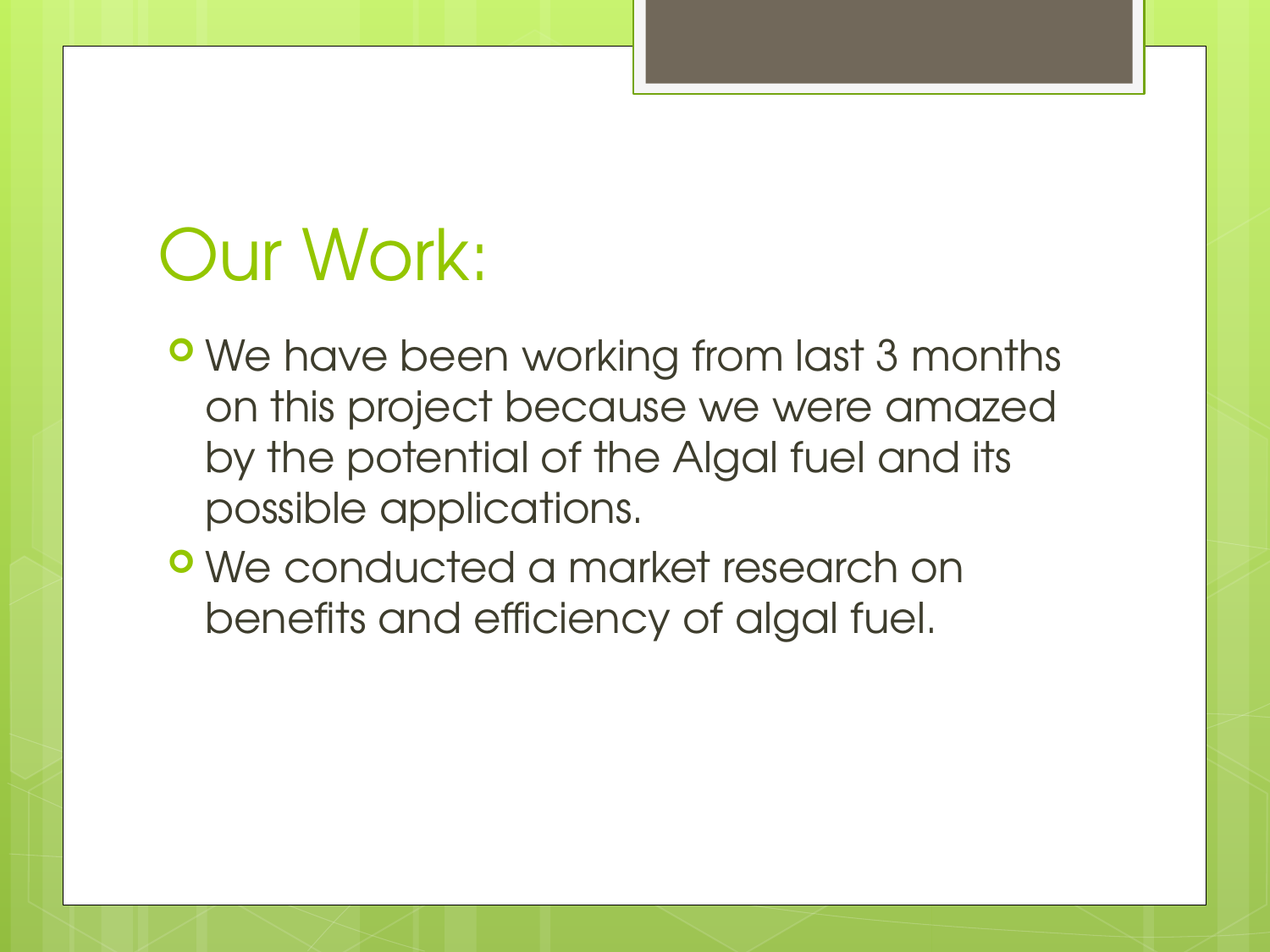

# Our Work:
We have been working from last 3 months on this project because we were amazed by the potential of the Algal fuel and its possible applications.
We conducted a market research on benefits and efficiency of algal fuel.